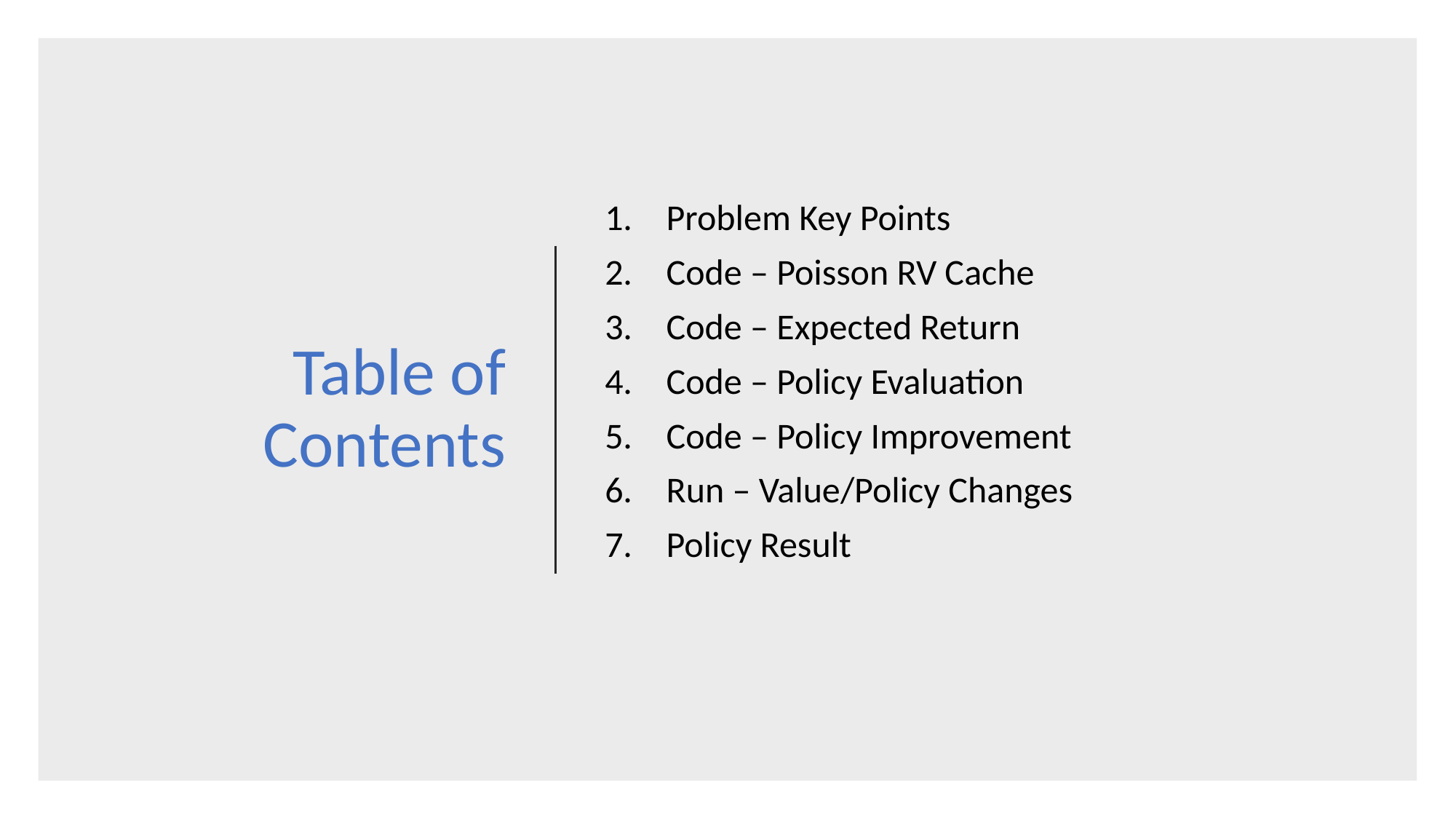

# Table of Contents
Problem Key Points
Code – Poisson RV Cache
Code – Expected Return
Code – Policy Evaluation
Code – Policy Improvement
Run – Value/Policy Changes
Policy Result